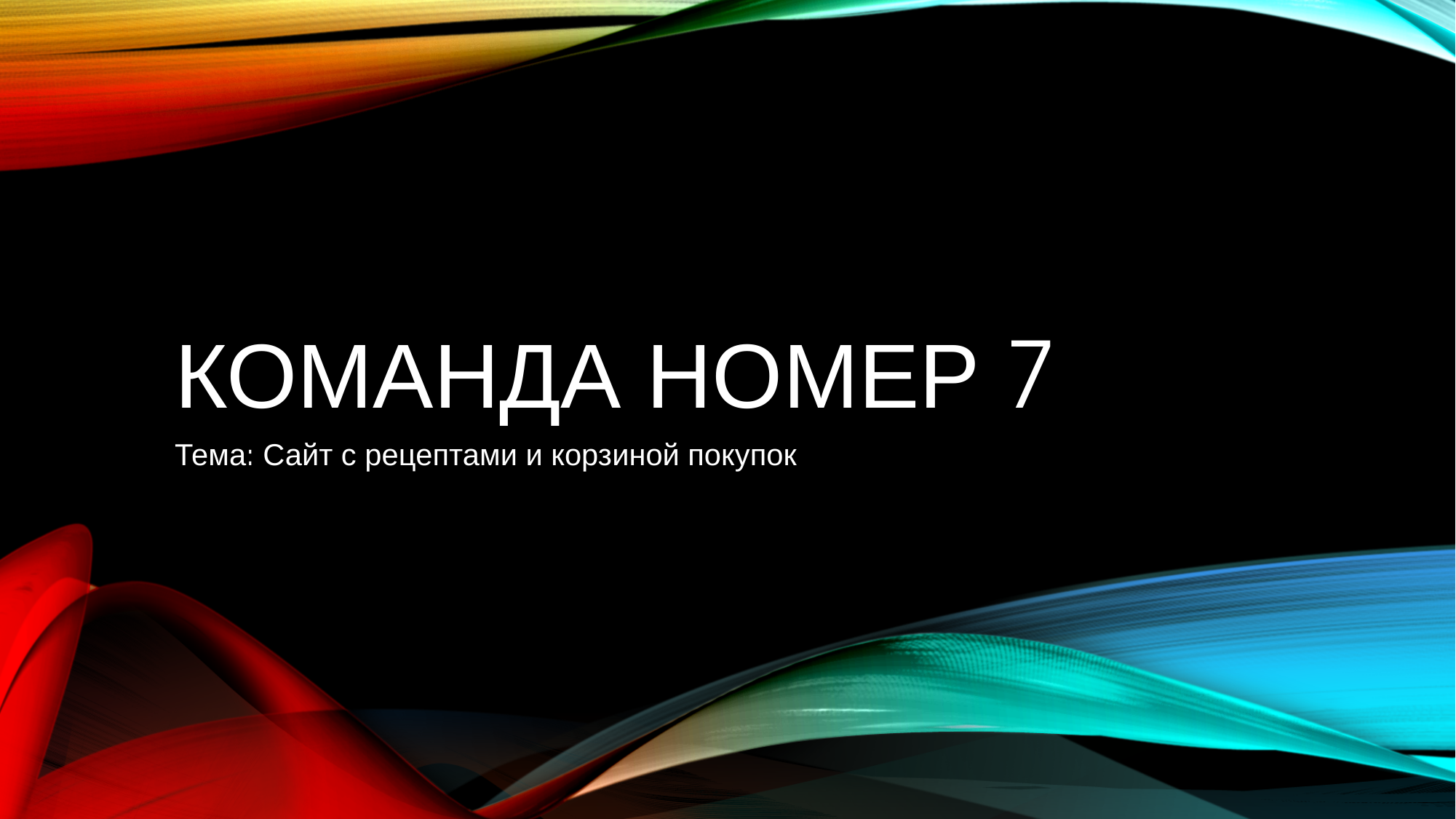

# Команда номер 7
Тема: Сайт с рецептами и корзиной покупок